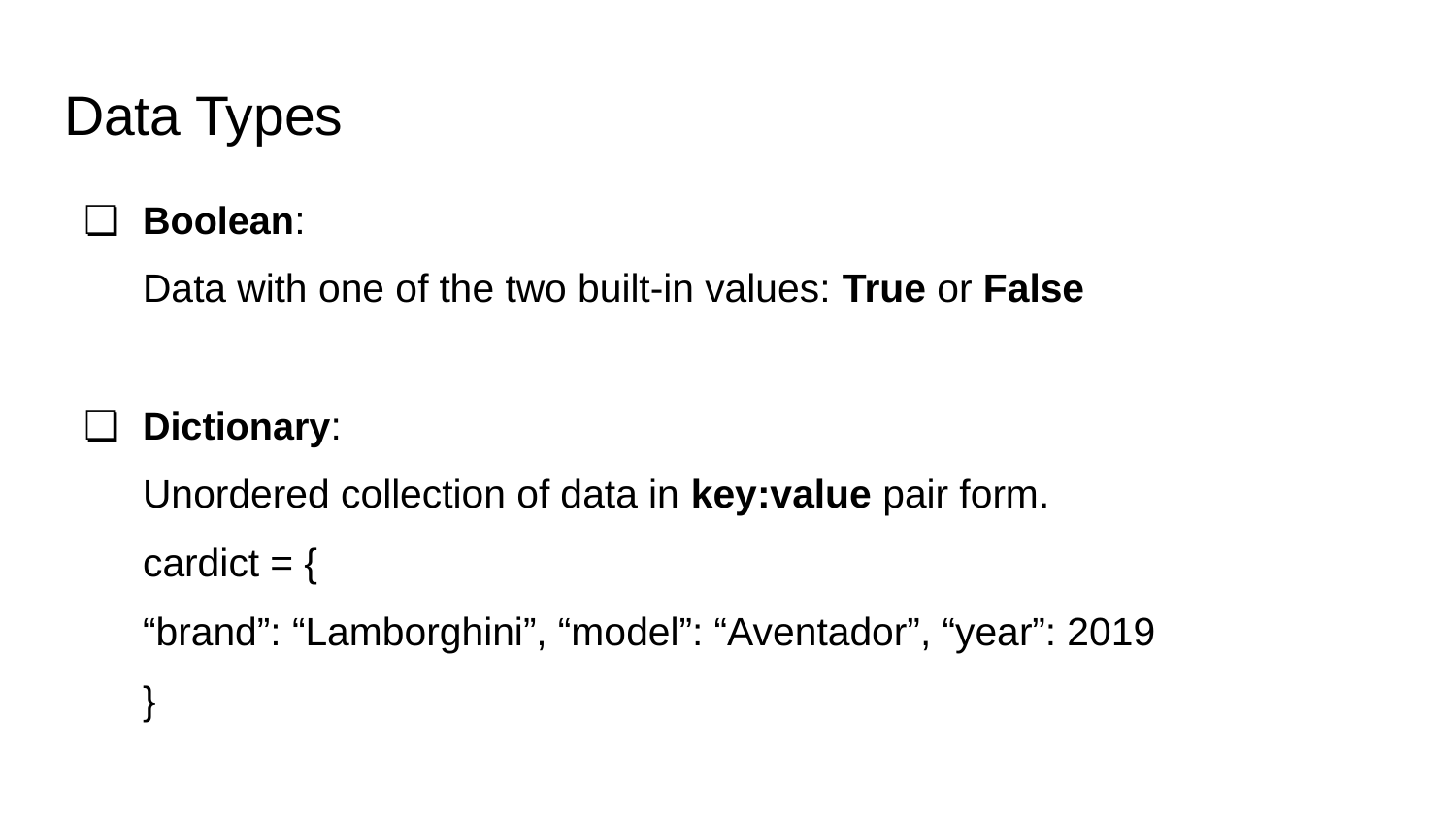

# Data Types
Boolean:
Data with one of the two built-in values: True or False

Dictionary:
Unordered collection of data in key:value pair form.
cardict = {
“brand”: “Lamborghini”, “model”: “Aventador”, “year”: 2019
}